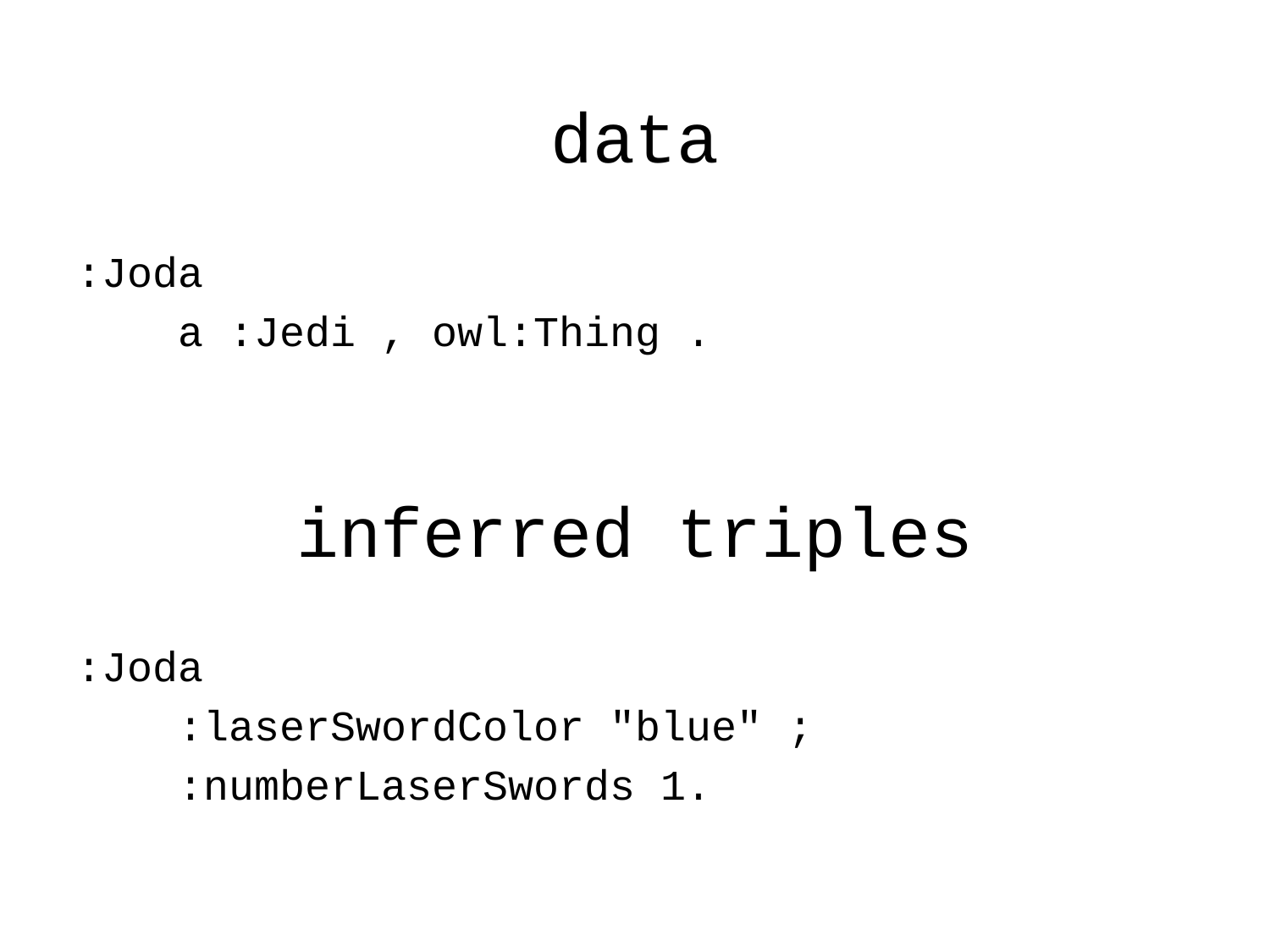

data

:Joda
    a :Jedi , owl:Thing .

inferred triples

:Joda
    :laserSwordColor "blue" ;
    :numberLaserSwords 1.